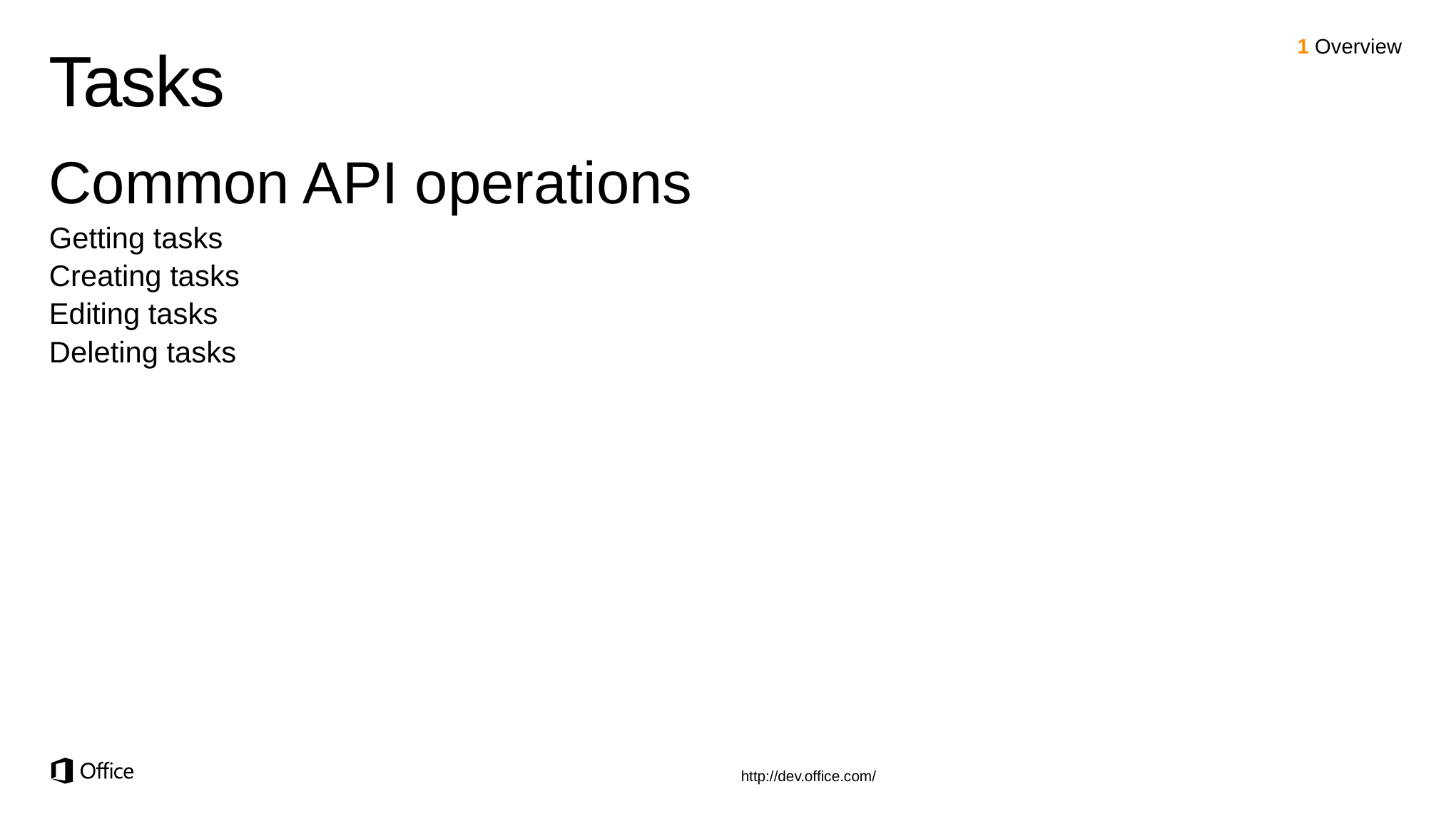

1 Overview

# Tasks
Common API operations
Getting tasks
Creating tasks
Editing tasks
Deleting tasks